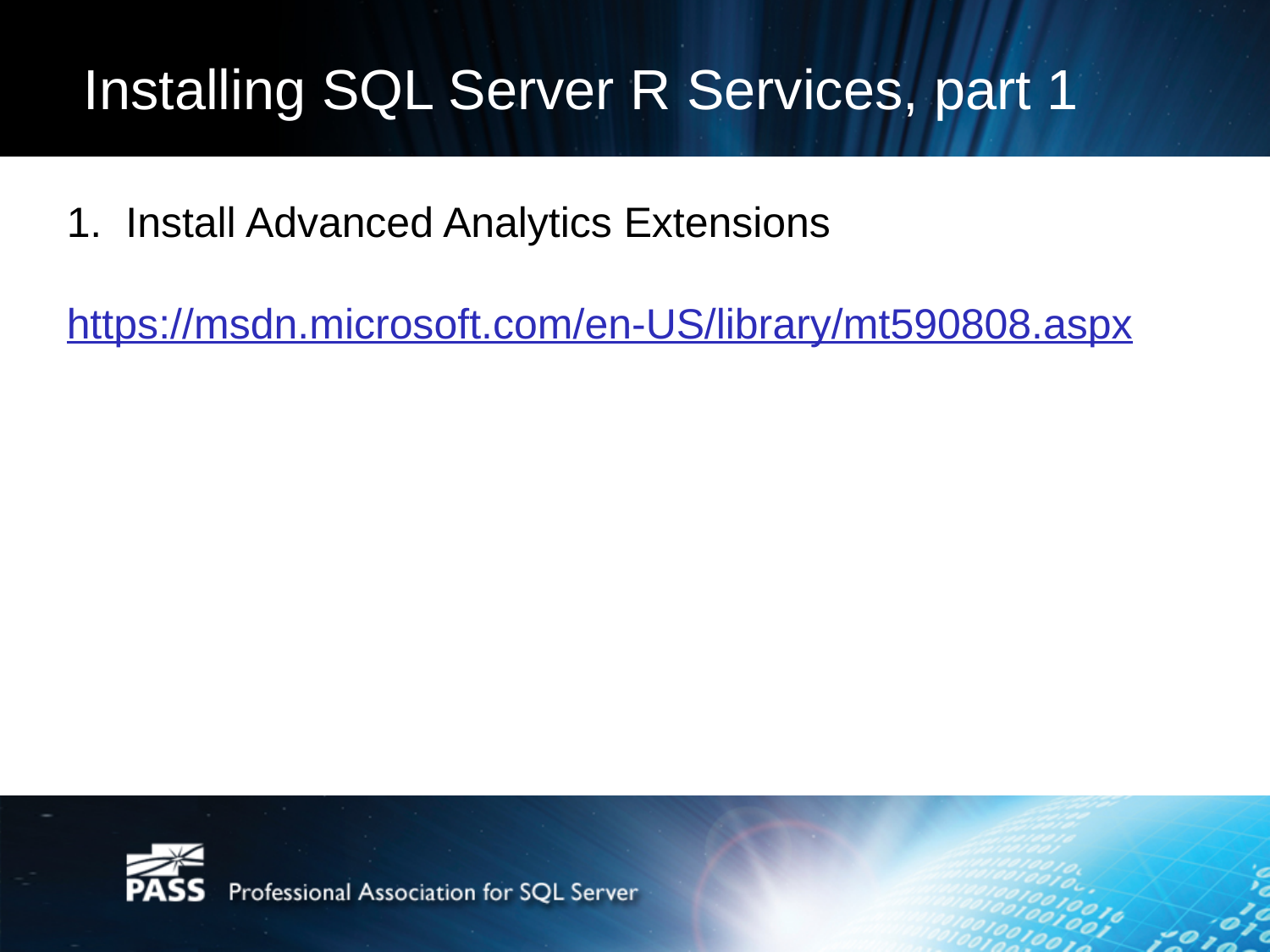

# Installing SQL Server R Services, part 1
1.  Install Advanced Analytics Extensions

https://msdn.microsoft.com/en-US/library/mt590808.aspx